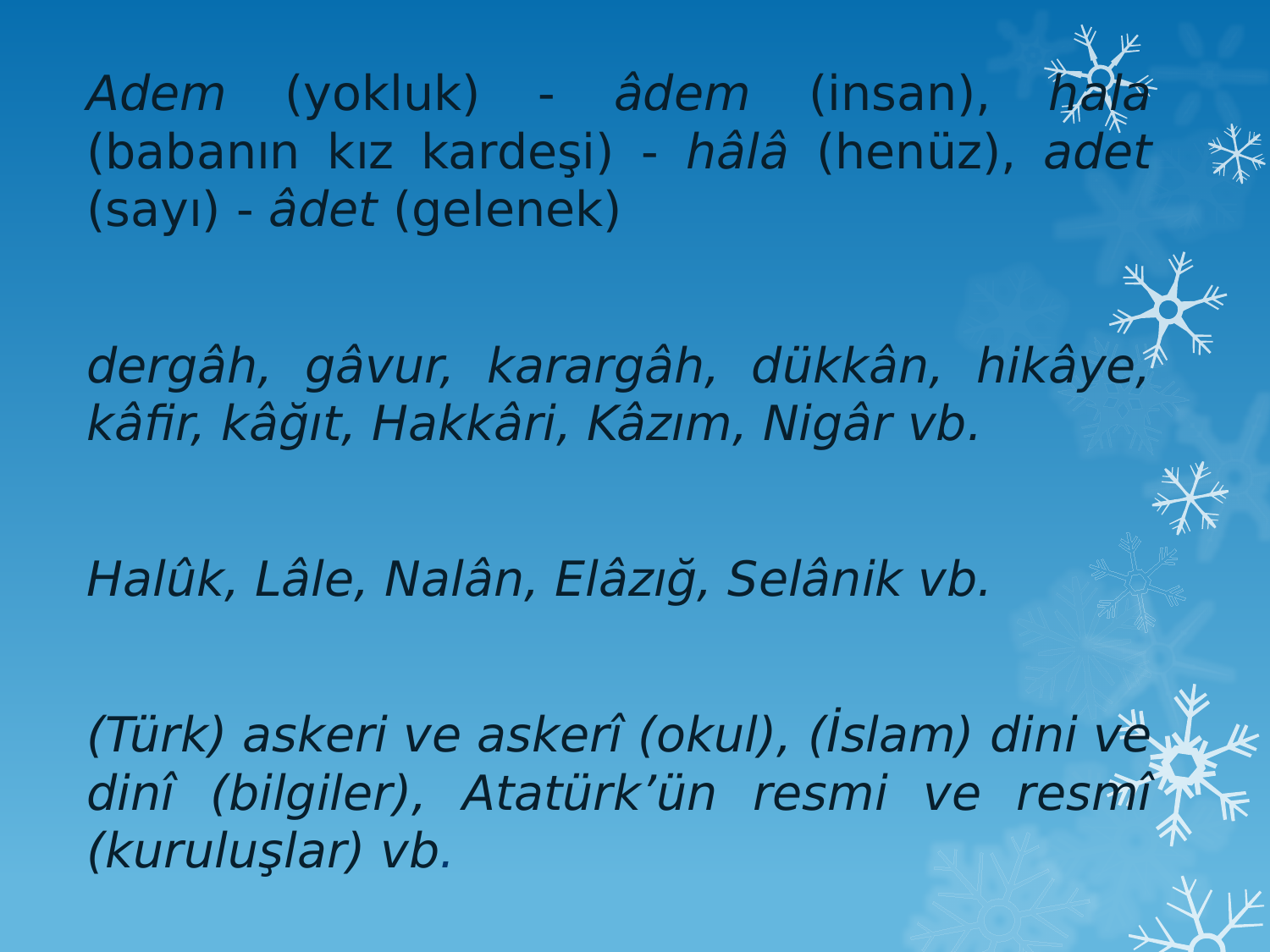

Adem (yokluk) - âdem (insan), hala (babanın kız kardeşi) - hâlâ (henüz), adet (sayı) - âdet (gelenek)

dergâh, gâvur, karargâh, dükkân, hikâye, kâfir, kâğıt, Hakkâri, Kâzım, Nigâr vb.

Halûk, Lâle, Nalân, Elâzığ, Selânik vb.

(Türk) askeri ve askerî (okul), (İslam) dini ve dinî (bilgiler), Atatürk’ün resmi ve resmî (kuruluşlar) vb.